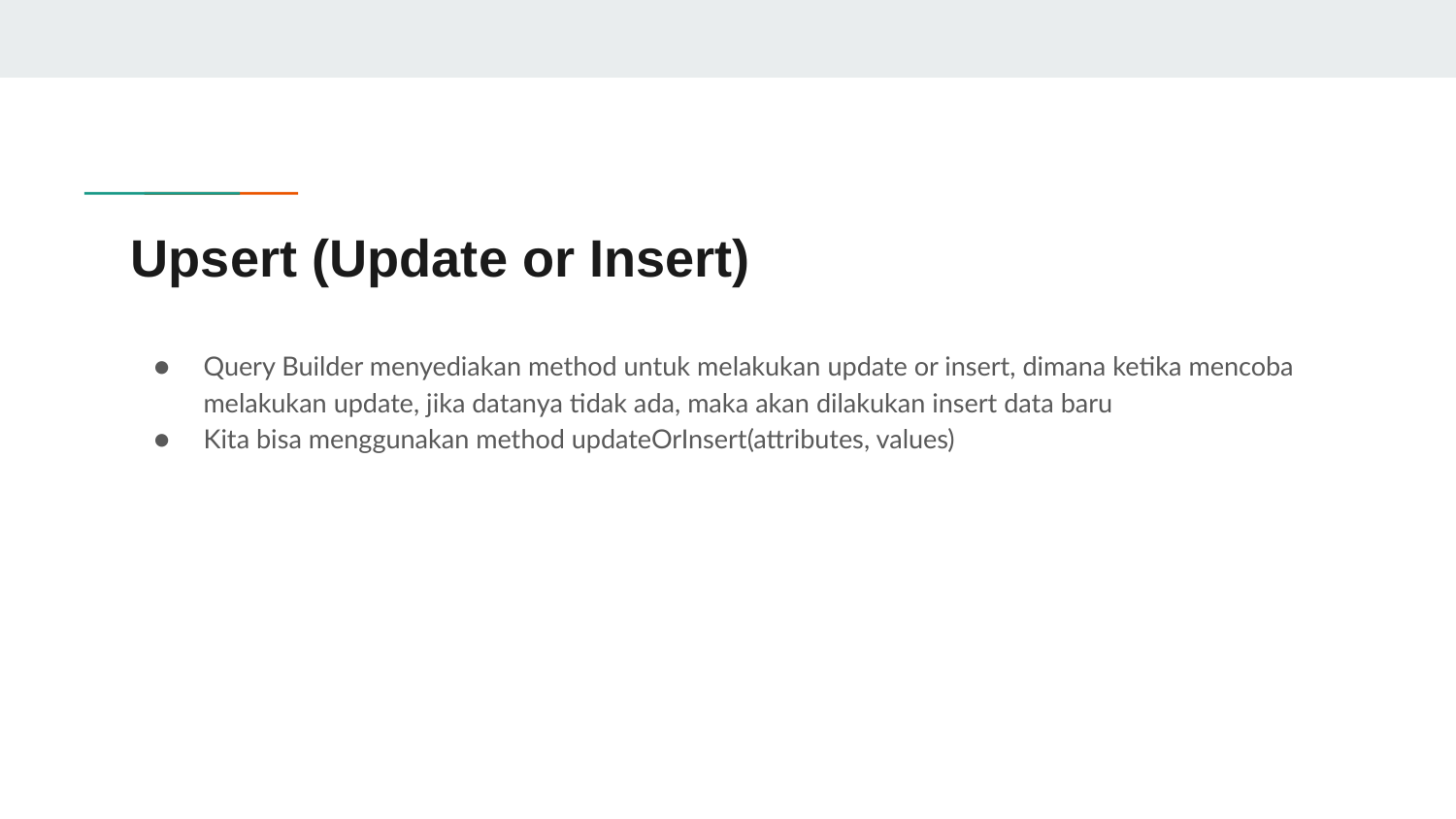

# Upsert (Update or Insert)
Query Builder menyediakan method untuk melakukan update or insert, dimana ketika mencoba melakukan update, jika datanya tidak ada, maka akan dilakukan insert data baru
Kita bisa menggunakan method updateOrInsert(attributes, values)